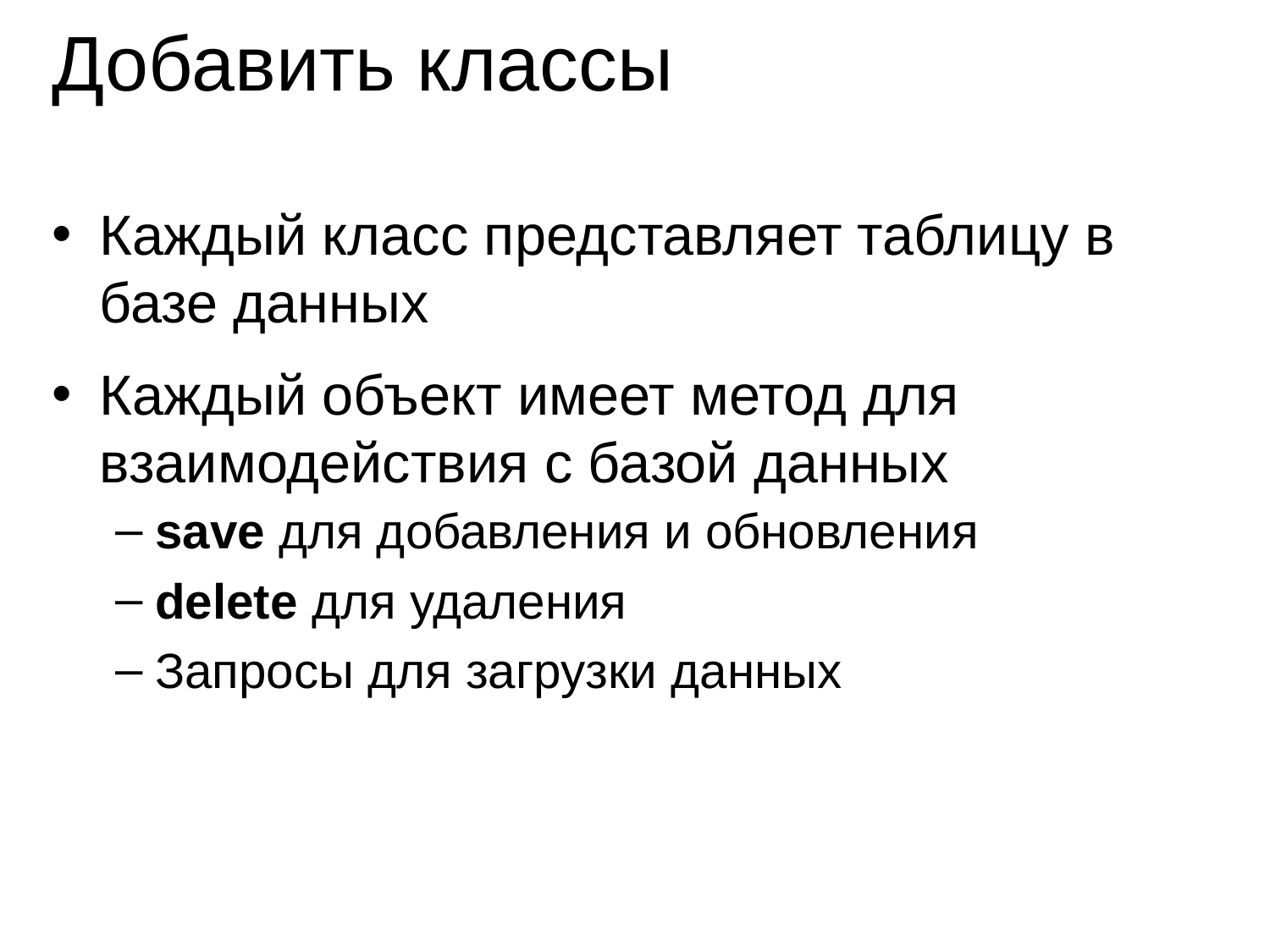

# Добавить классы
Каждый класс представляет таблицу в базе данных
Каждый объект имеет метод для взаимодействия с базой данных
save для добавления и обновления
delete для удаления
Запросы для загрузки данных